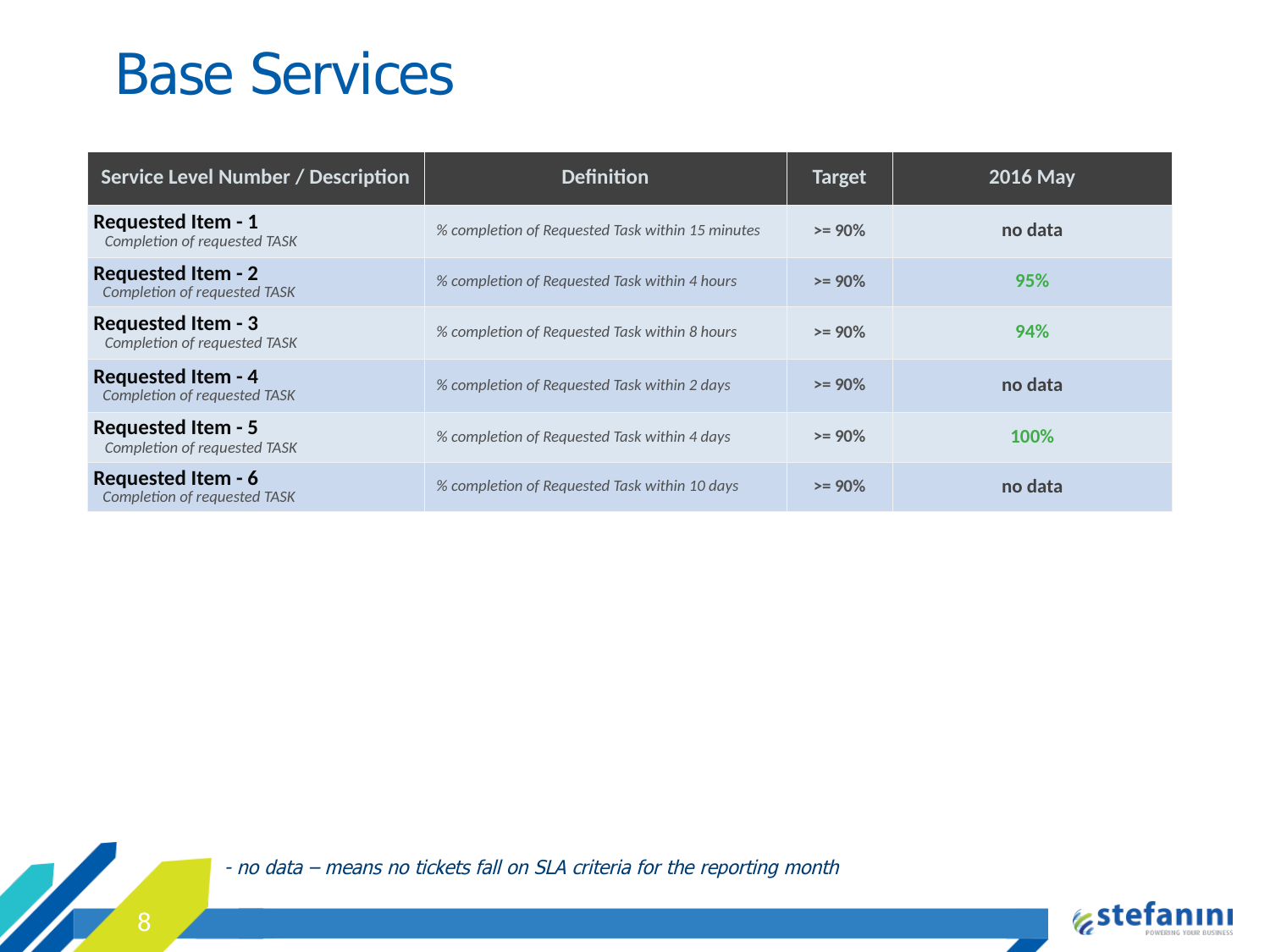

# Base Services
| Service Level Number / Description | Definition | Target | 2016 May |
| --- | --- | --- | --- |
| Requested Item - 1 Completion of requested TASK | % completion of Requested Task within 15 minutes | >= 90% | no data |
| Requested Item - 2 Completion of requested TASK | % completion of Requested Task within 4 hours | >= 90% | 95% |
| Requested Item - 3 Completion of requested TASK | % completion of Requested Task within 8 hours | >= 90% | 94% |
| Requested Item - 4 Completion of requested TASK | % completion of Requested Task within 2 days | >= 90% | no data |
| Requested Item - 5 Completion of requested TASK | % completion of Requested Task within 4 days | >= 90% | 100% |
| Requested Item - 6 Completion of requested TASK | % completion of Requested Task within 10 days | >= 90% | no data |
- no data – means no tickets fall on SLA criteria for the reporting month
8